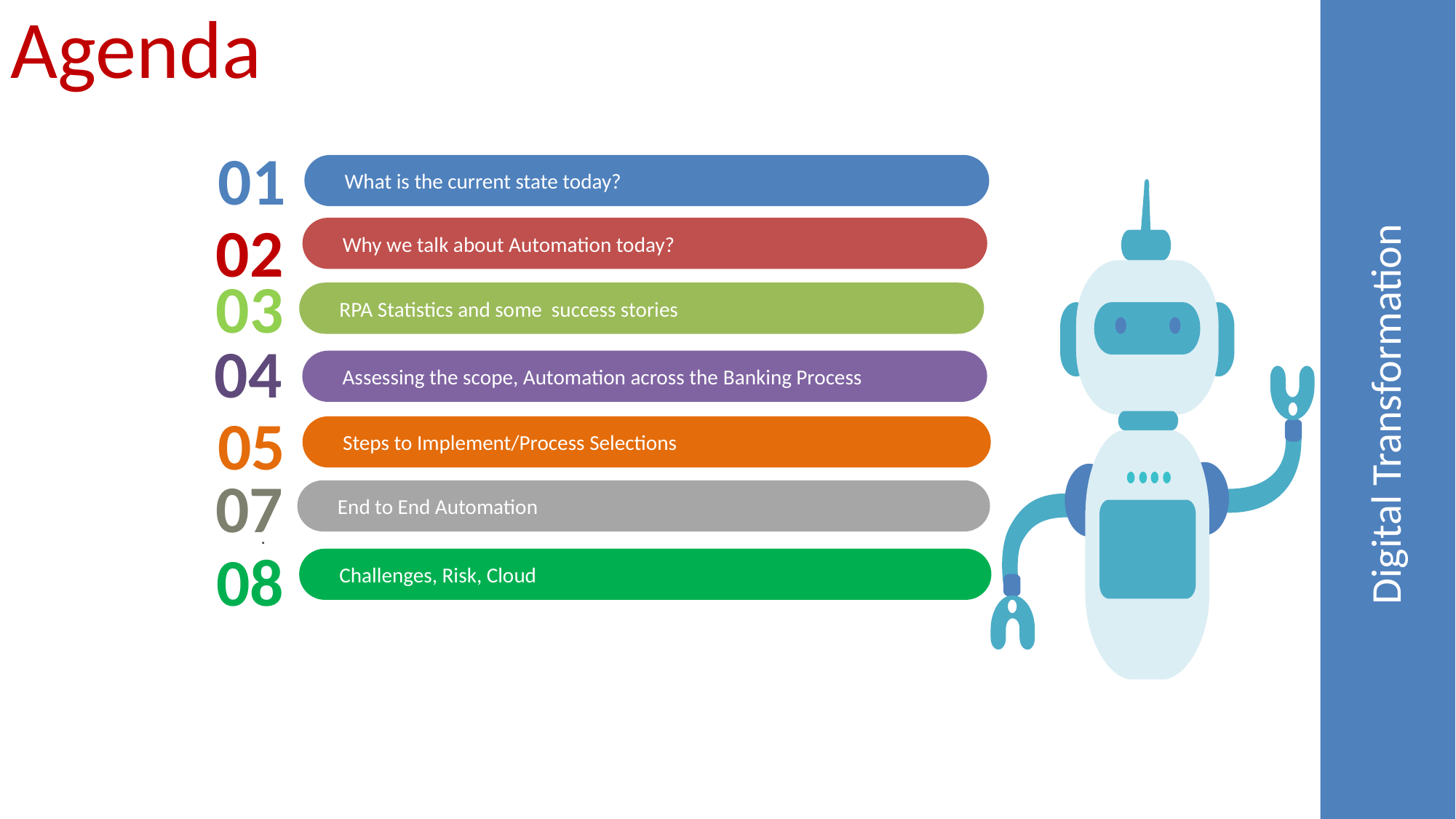

Agenda
01

What is the current state today?

02
Why we talk about Automation today?
03
RPA Statistics and some  success stories
.
04
Assessing the scope, Automation across the Banking Process
Digital Transformation
05
Steps to Implement/Process Selections
07
End to End Automation
08
Challenges, Risk, Cloud